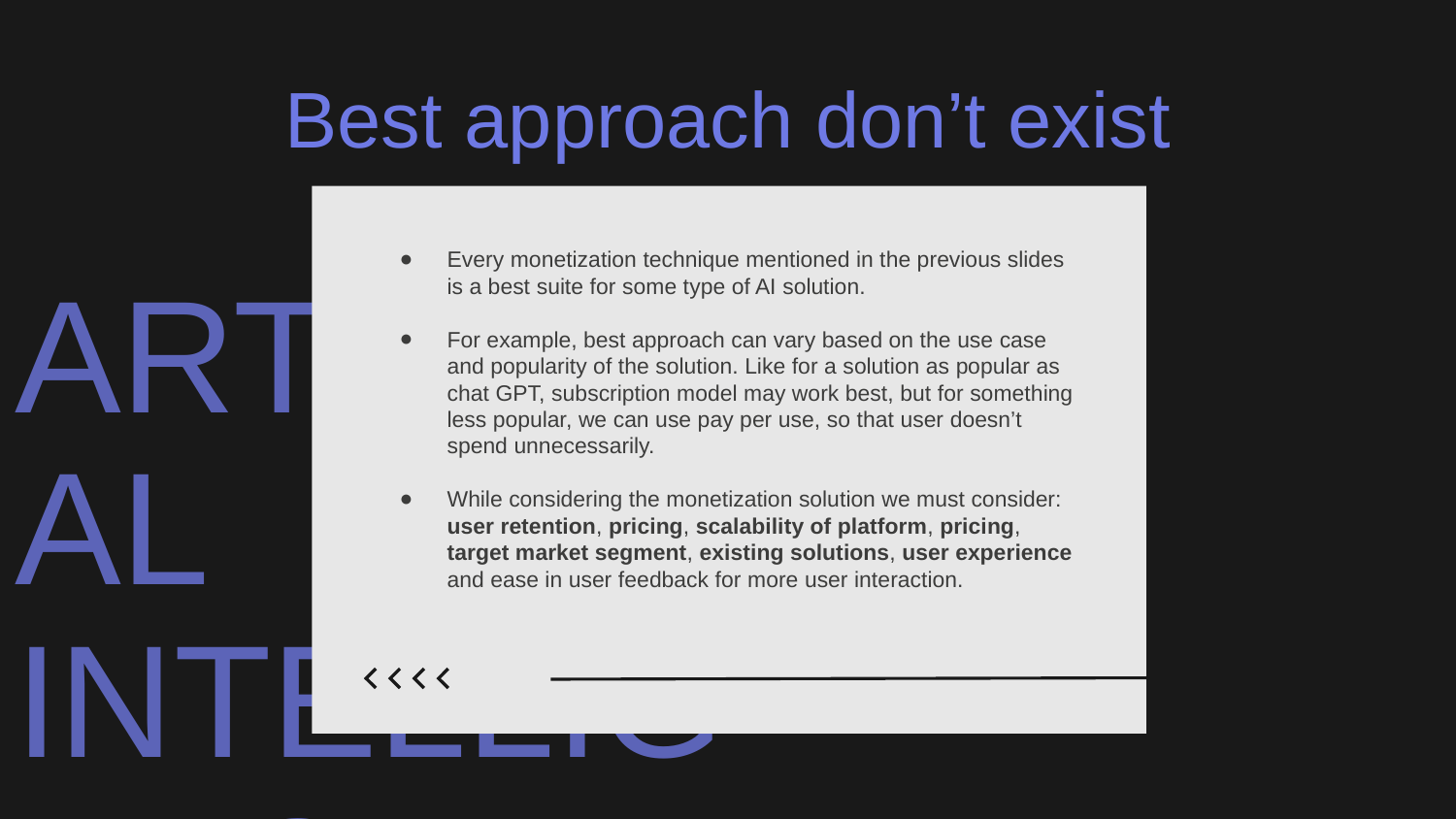

# Best approach don’t exist

Every monetization technique mentioned in the previous slides is a best suite for some type of AI solution.

For example, best approach can vary based on the use case and popularity of the solution. Like for a solution as popular as chat GPT, subscription model may work best, but for something less popular, we can use pay per use, so that user doesn’t spend unnecessarily.

While considering the monetization solution we must consider: user retention, pricing, scalability of platform, pricing, target market segment, existing solutions, user experience and ease in user feedback for more user interaction.